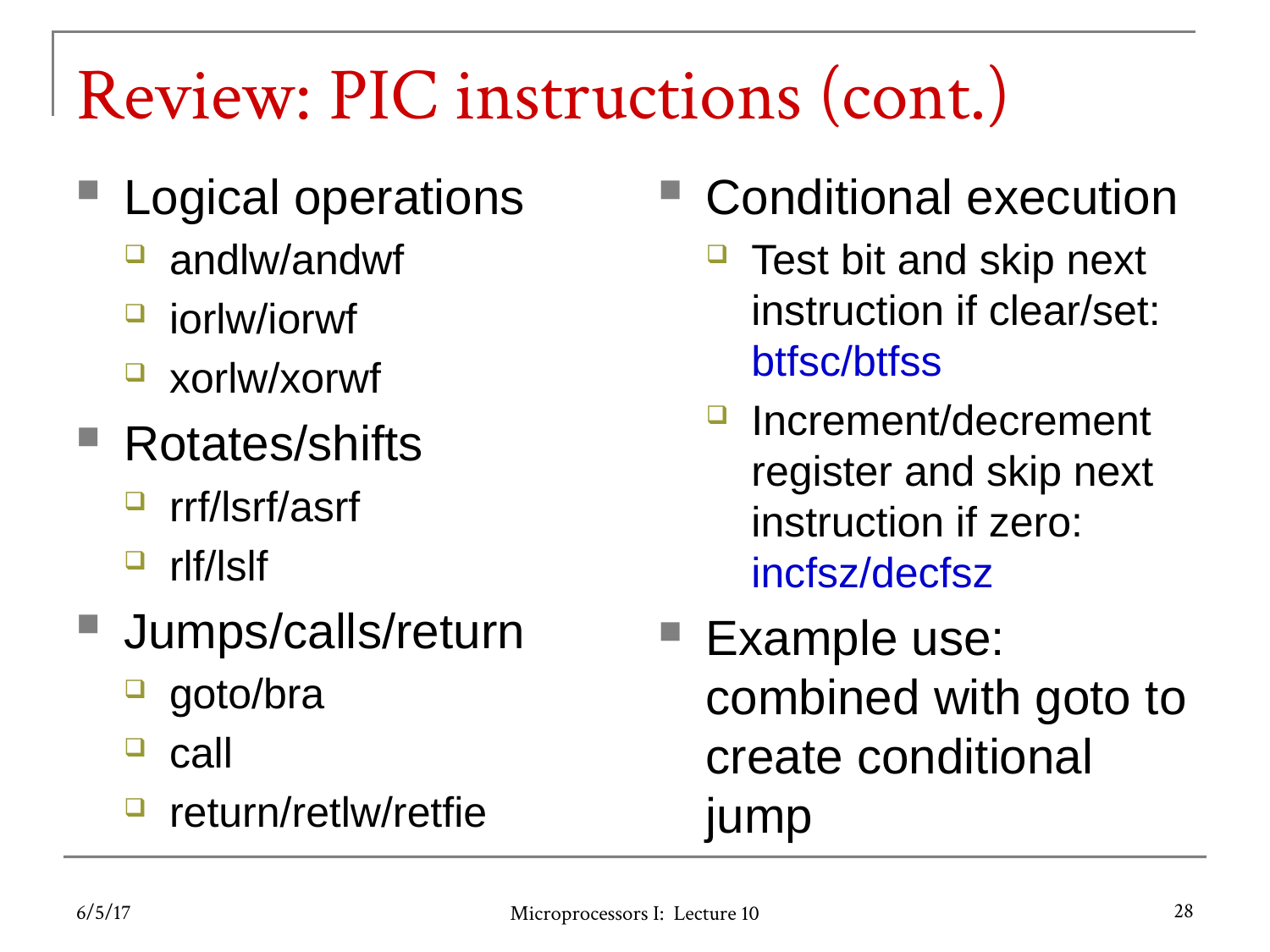

# Review: PIC instructions (cont.)
Logical operations
andlw/andwf
iorlw/iorwf
xorlw/xorwf
Rotates/shifts
rrf/lsrf/asrf
rlf/lslf
Jumps/calls/return
goto/bra
call
return/retlw/retfie
Conditional execution
Test bit and skip next instruction if clear/set: btfsc/btfss
Increment/decrement register and skip next instruction if zero: incfsz/decfsz
Example use: combined with goto to create conditional jump

6/5/17
28
Microprocessors I:  Lecture 10